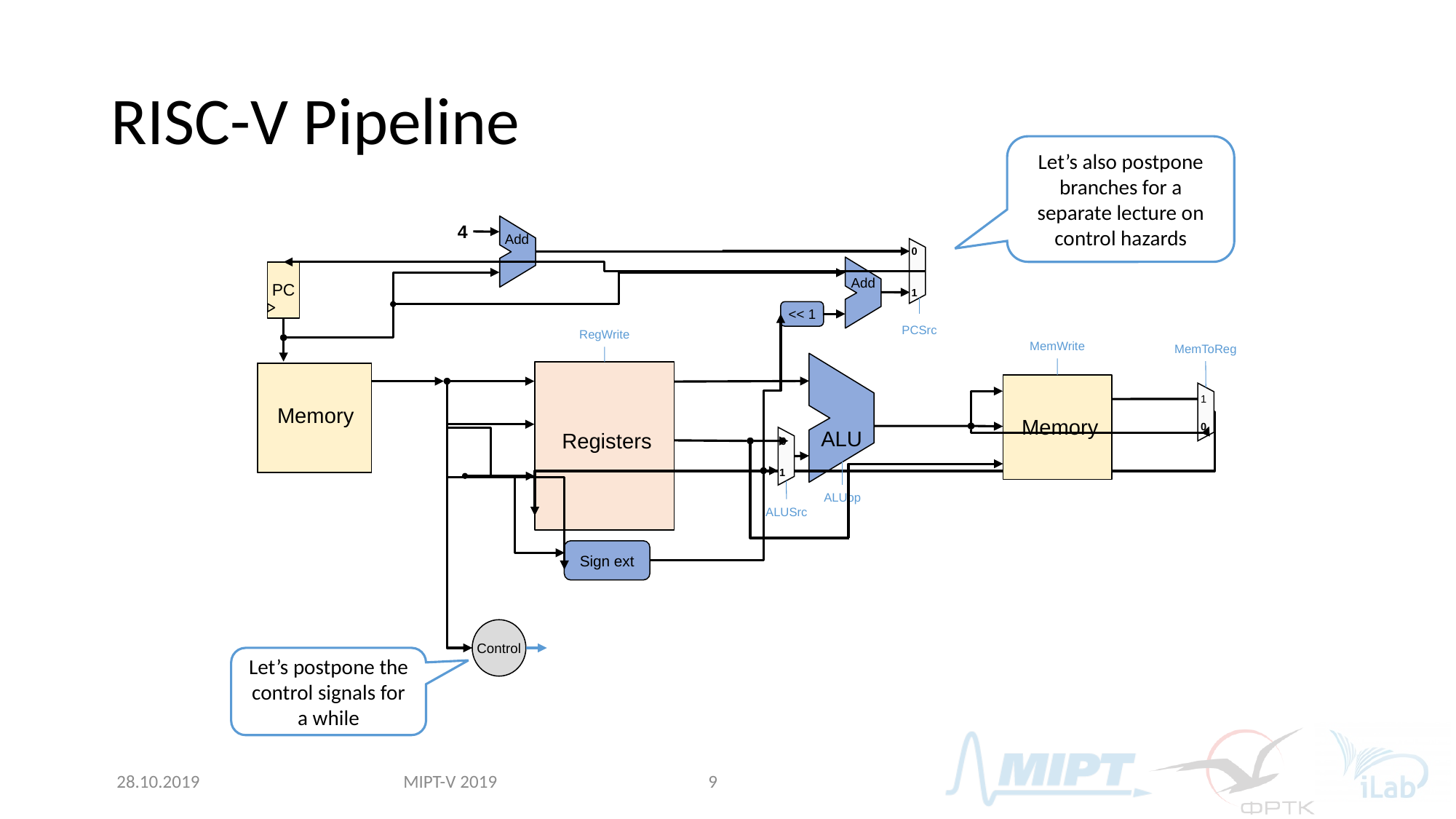

# RISC-V Pipeline
Let’s also postpone branches for a separate lecture on control hazards
4

Add

0

1

Add

PCSrc
<< 1

PC

RegWrite
MemWrite

MemToReg

ALU

Registers

Memory

Memory

Memory

1

0
Control

0

1

ALUop
ALUSrc

Sign ext
Let’s postpone the control signals for a while
MIPT-V 2019
28.10.2019
9